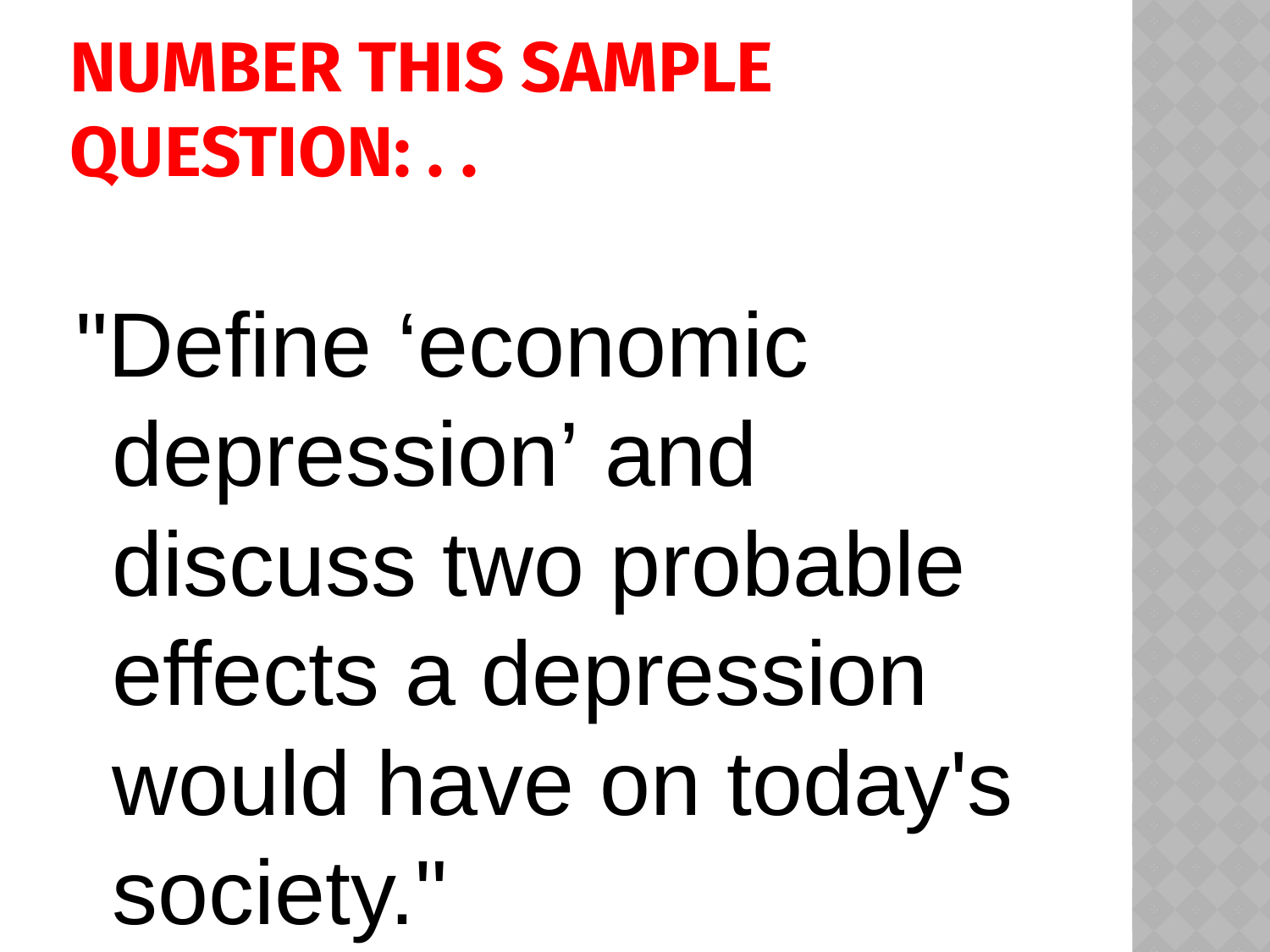

# Number this sample question: . .
"Define ‘economic depression’ and discuss two probable effects a depression would have on today's society."